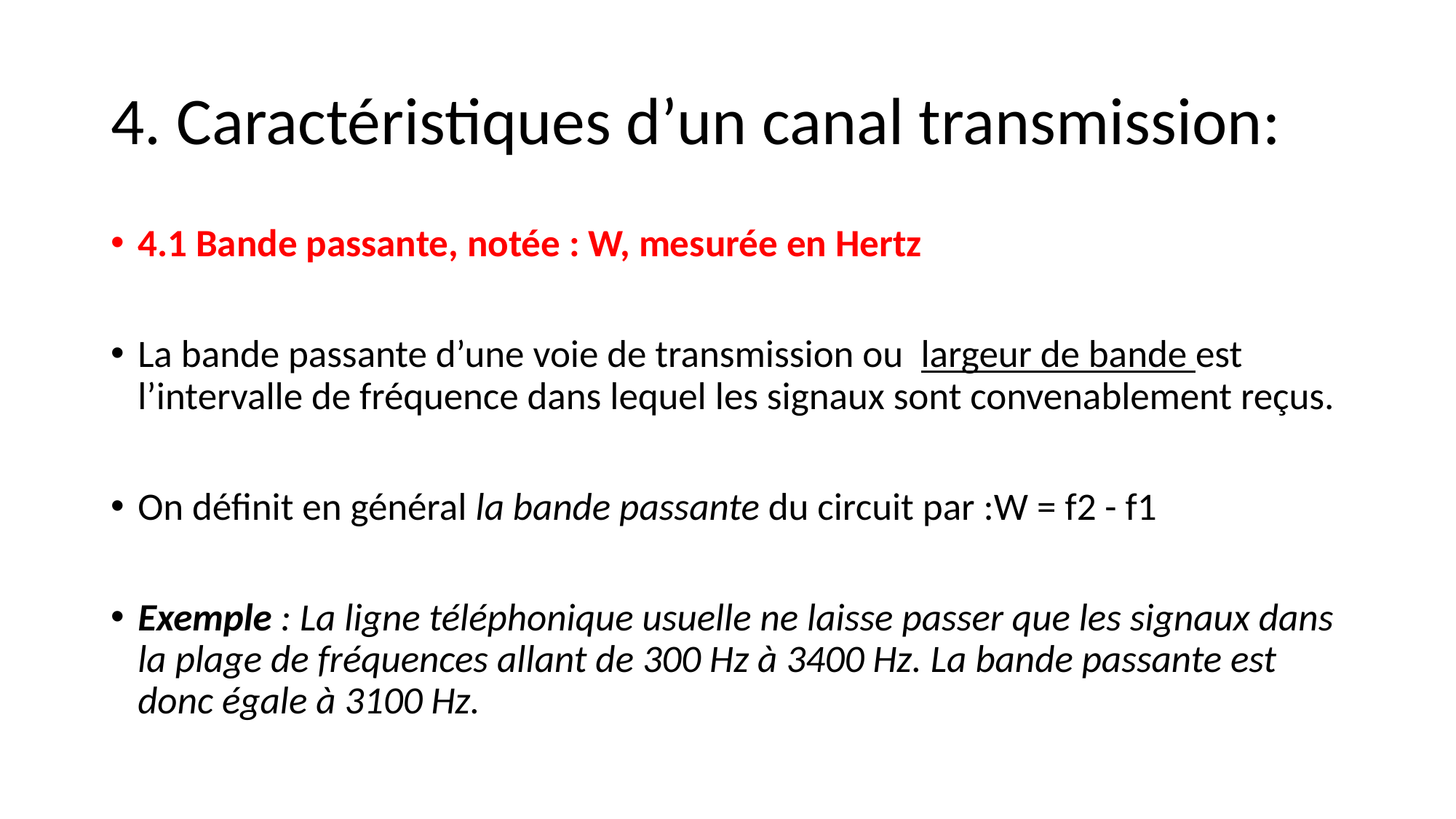

# 4. Caractéristiques d’un canal transmission:
4.1 Bande passante, notée : W, mesurée en Hertz

La bande passante d’une voie de transmission ou  largeur de bande est l’intervalle de fréquence dans lequel les signaux sont convenablement reçus.

On définit en général la bande passante du circuit par :W = f2 - f1

Exemple : La ligne téléphonique usuelle ne laisse passer que les signaux dans la plage de fréquences allant de 300 Hz à 3400 Hz. La bande passante est donc égale à 3100 Hz.